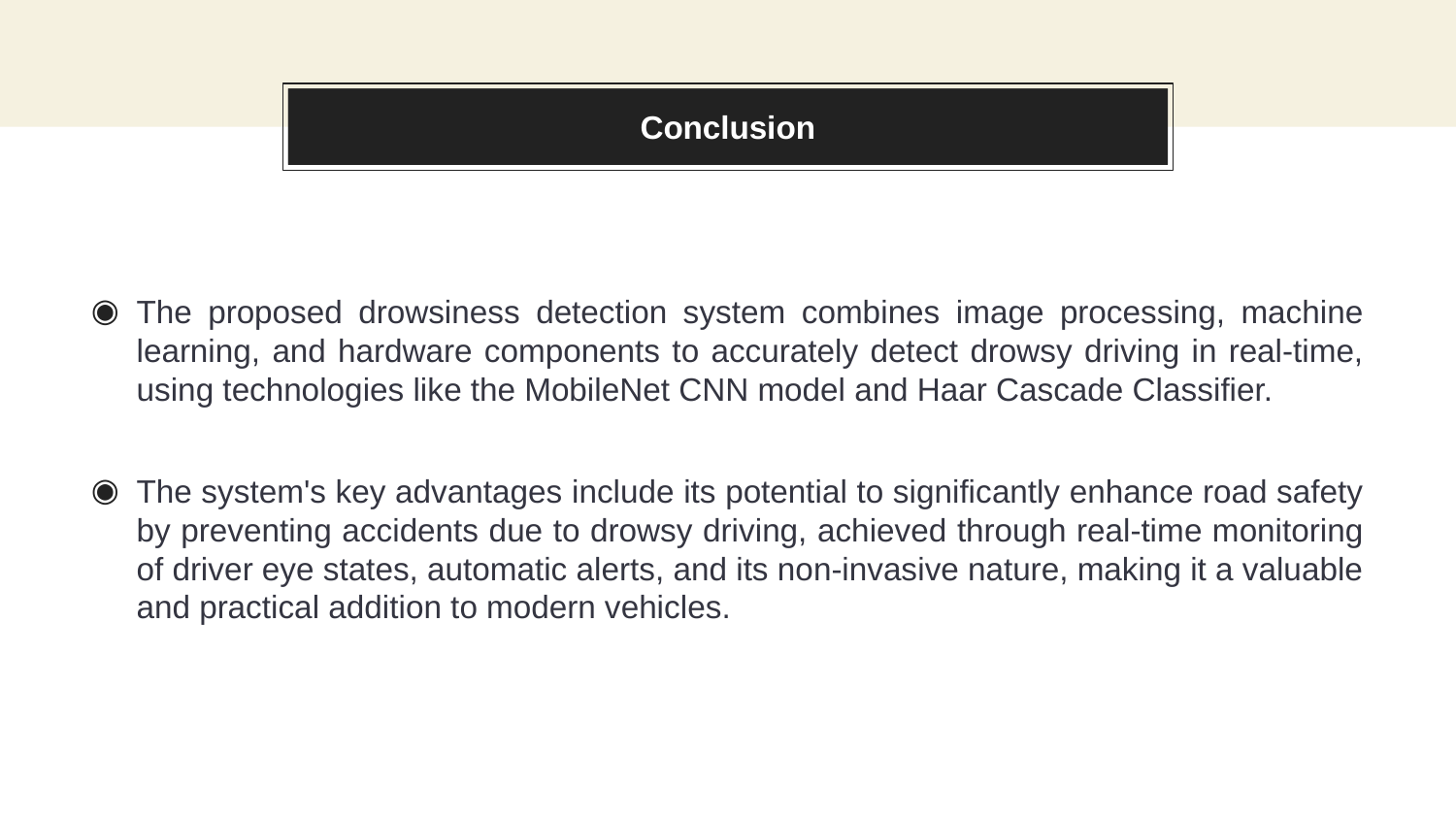

You can also split your content
# Conclusion

The proposed drowsiness detection system combines image processing, machine learning, and hardware components to accurately detect drowsy driving in real-time, using technologies like the MobileNet CNN model and Haar Cascade Classifier.

The system's key advantages include its potential to significantly enhance road safety by preventing accidents due to drowsy driving, achieved through real-time monitoring of driver eye states, automatic alerts, and its non-invasive nature, making it a valuable and practical addition to modern vehicles.